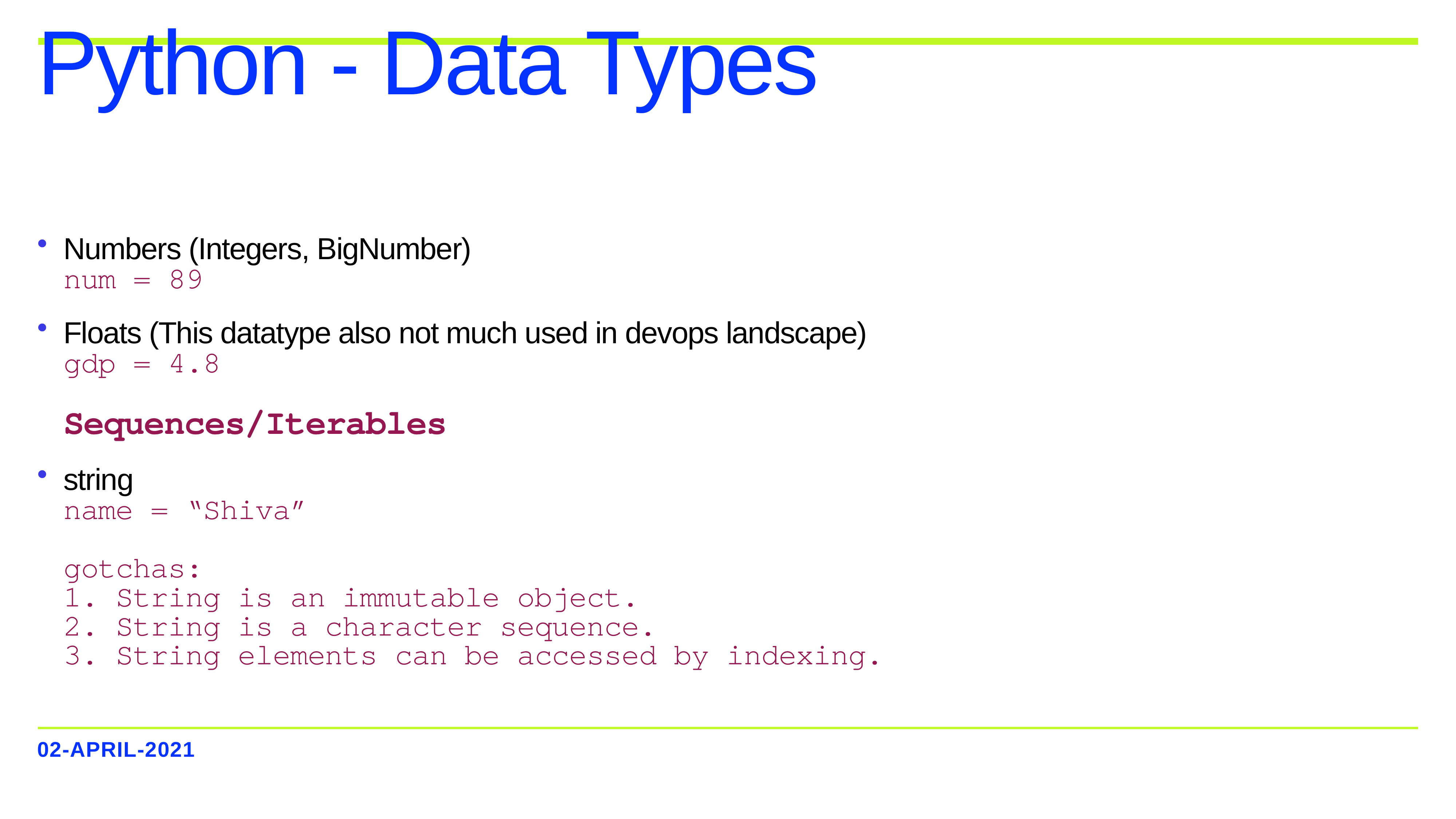

# Python - Data Types
Numbers (Integers, BigNumber)
num = 89
Floats (This datatype also not much used in devops landscape)
gdp = 4.8
Sequences/Iterables
string
name = “Shiva”
gotchas:
1. String is an immutable object.
2. String is a character sequence.
3. String elements can be accessed by indexing.
02-APRIL-2021